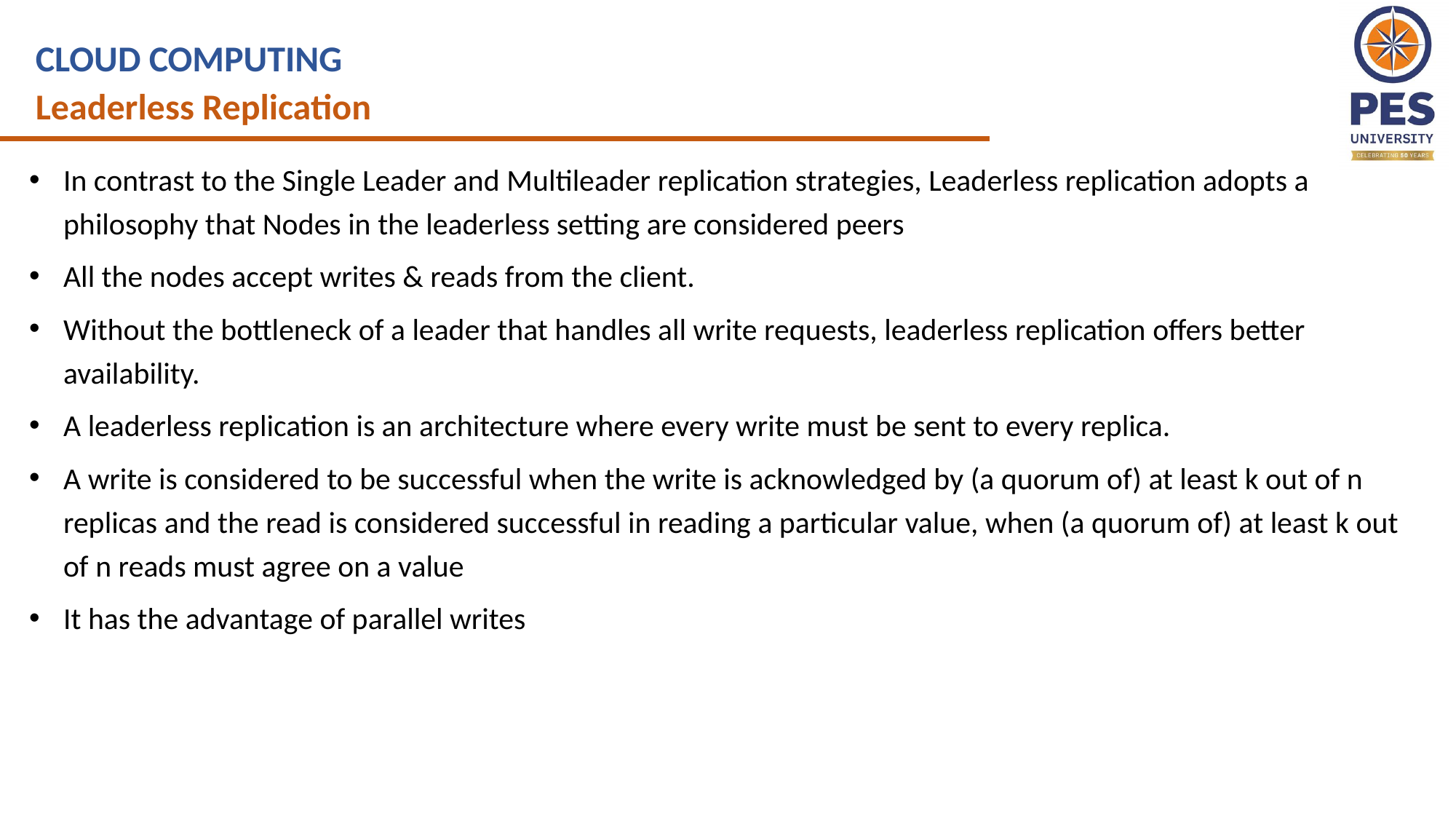

CLOUD COMPUTING
Leaderless Replication
In contrast to the Single Leader and Multileader replication strategies, Leaderless replication adopts a philosophy that Nodes in the leaderless setting are considered peers
All the nodes accept writes & reads from the client.
Without the bottleneck of a leader that handles all write requests, leaderless replication offers better availability.
A leaderless replication is an architecture where every write must be sent to every replica.
A write is considered to be successful when the write is acknowledged by (a quorum of) at least k out of n replicas and the read is considered successful in reading a particular value, when (a quorum of) at least k out of n reads must agree on a value
It has the advantage of parallel writes